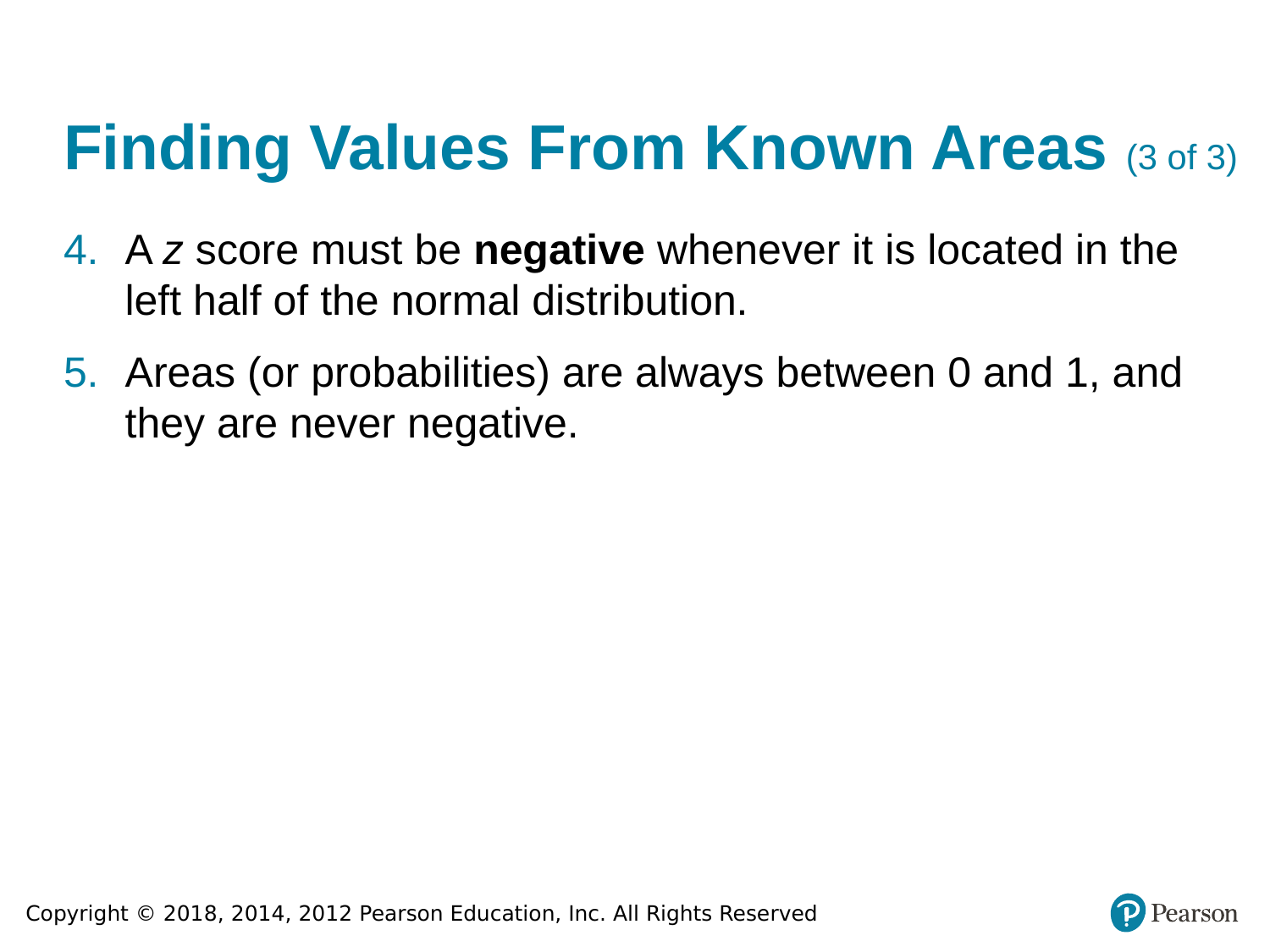

# Finding Values From Known Areas (3 of 3)
A z score must be negative whenever it is located in the left half of the normal distribution.
Areas (or probabilities) are always between 0 and 1, and they are never negative.